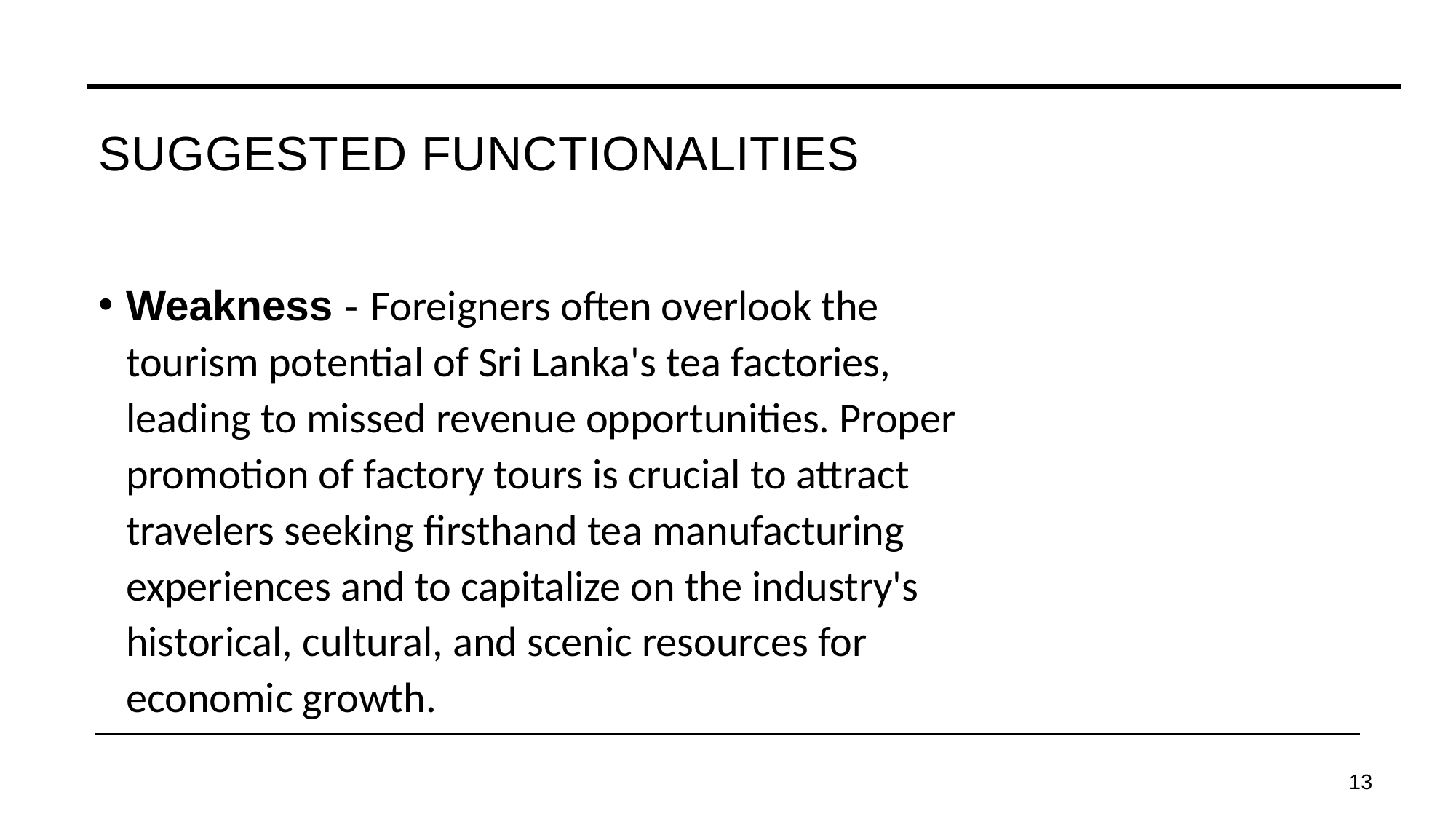

# Suggested functionalities
Weakness - Foreigners often overlook the tourism potential of Sri Lanka's tea factories, leading to missed revenue opportunities. Proper promotion of factory tours is crucial to attract travelers seeking firsthand tea manufacturing experiences and to capitalize on the industry's historical, cultural, and scenic resources for economic growth.
13